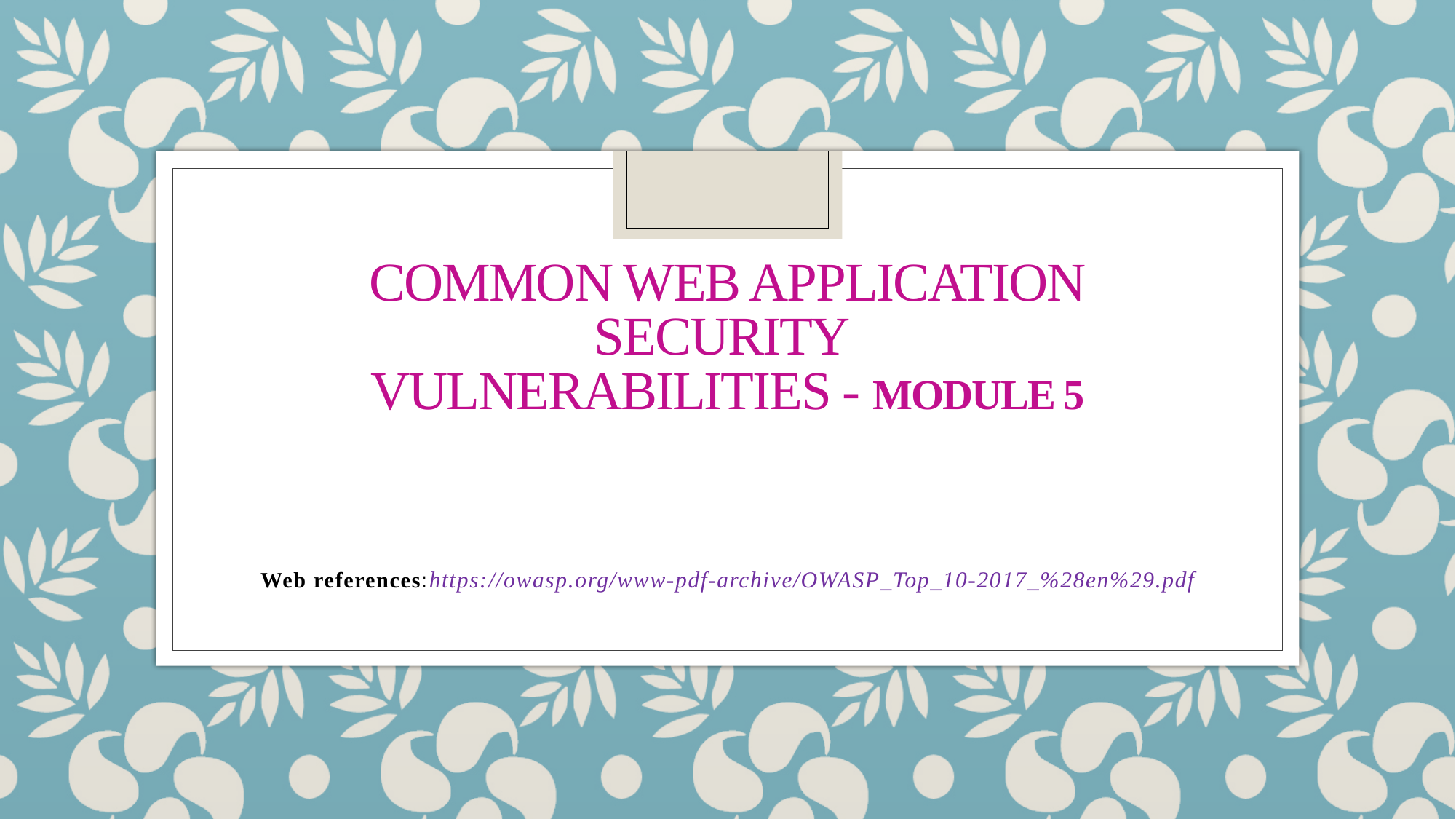

# Common web application security vulnerabilities - Module 5
Web references:https://owasp.org/www-pdf-archive/OWASP_Top_10-2017_%28en%29.pdf